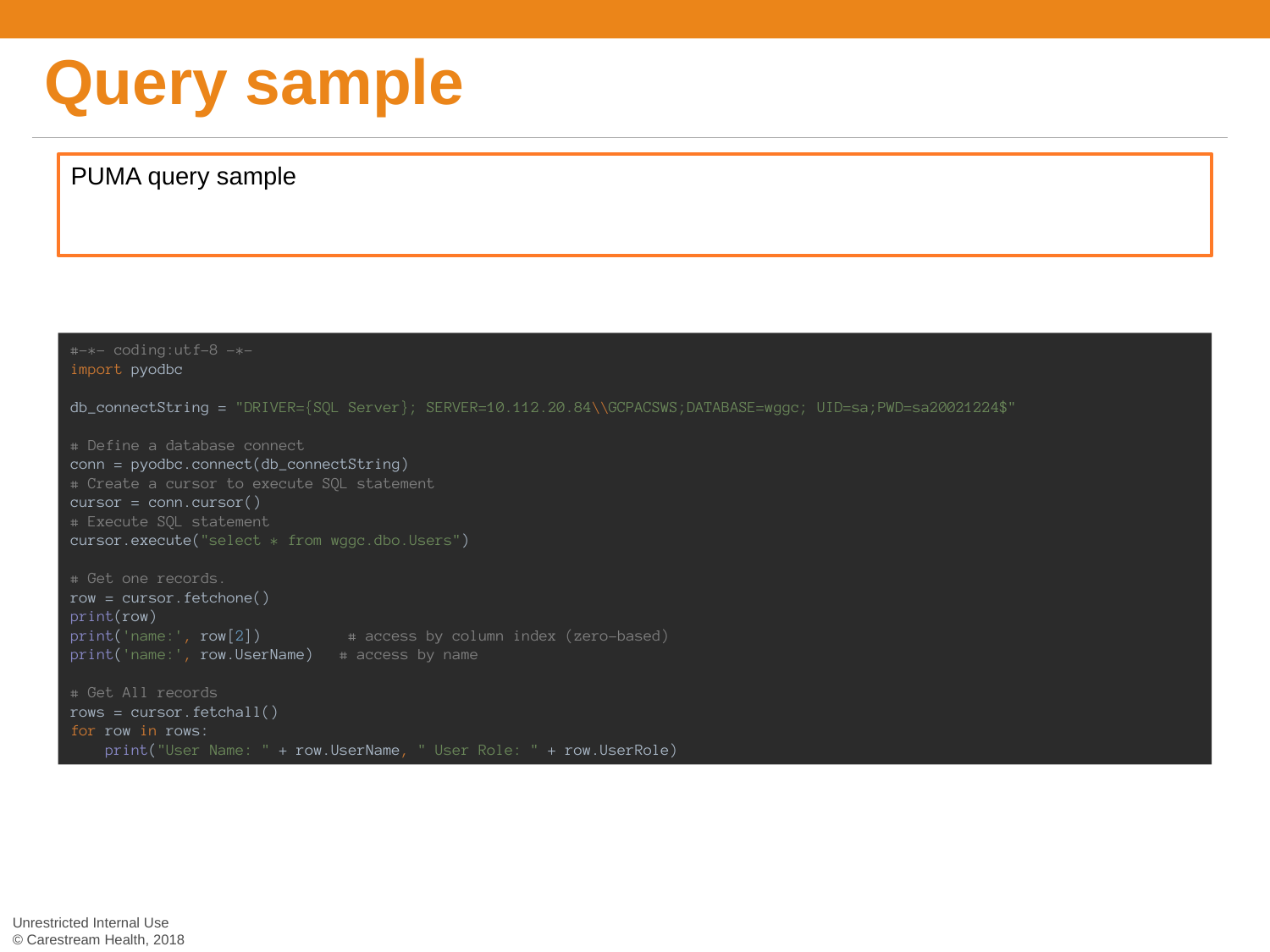

# Query sample
PUMA query sample

#-*- coding:utf-8 -*-
import pyodbc
db_connectString = "DRIVER={SQL Server}; SERVER=10.112.20.84\\GCPACSWS;DATABASE=wggc; UID=sa;PWD=sa20021224$"
# Define a database connect
conn = pyodbc.connect(db_connectString)
# Create a cursor to execute SQL statement
cursor = conn.cursor()
# Execute SQL statement
cursor.execute("select * from wggc.dbo.Users")
# Get one records.
row = cursor.fetchone()
print(row)
print('name:', row[2])          # access by column index (zero-based)
print('name:', row.UserName)   # access by name
# Get All records
rows = cursor.fetchall()
for row in rows:
    print("User Name: " + row.UserName, " User Role: " + row.UserRole)
Unrestricted Internal Use
© Carestream Health, 2018